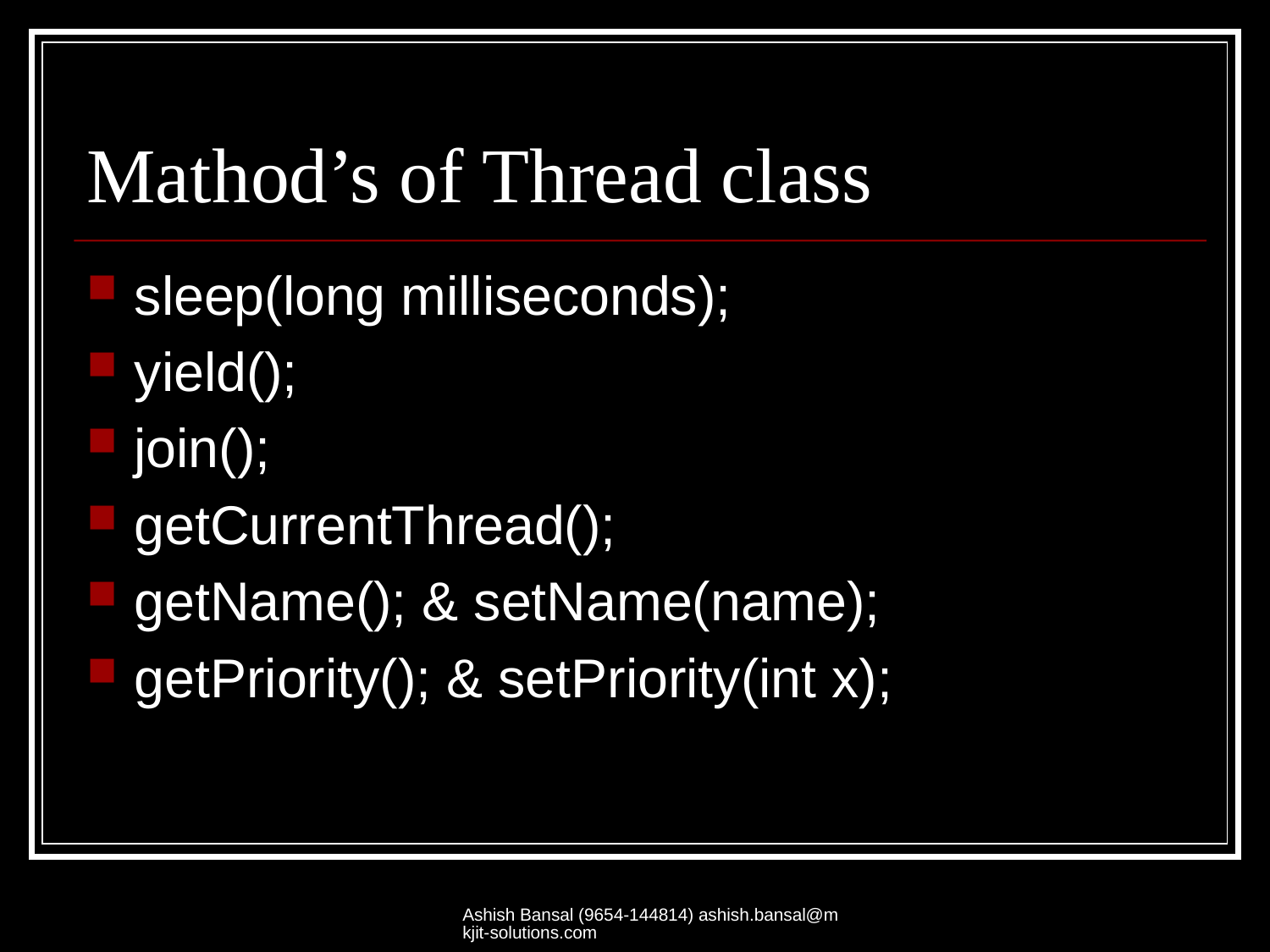

# Mathod’s of Thread class
sleep(long milliseconds);
yield();
join();
getCurrentThread();
getName(); & setName(name);
getPriority(); & setPriority(int x);
Ashish Bansal (9654-144814) ashish.bansal@mkjit-solutions.com